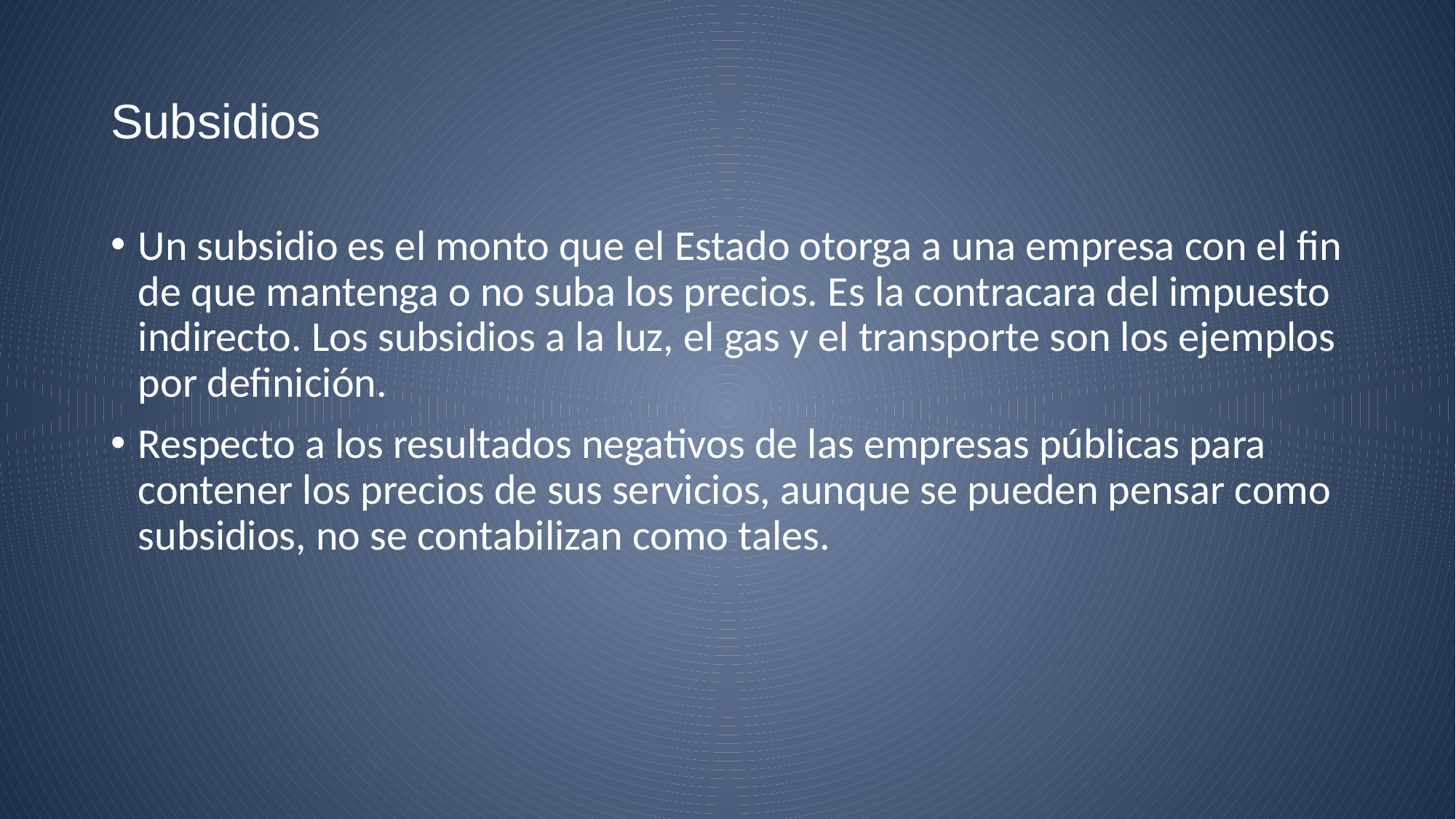

# Subsidios
Un subsidio es el monto que el Estado otorga a una empresa con el fin de que mantenga o no suba los precios. Es la contracara del impuesto indirecto. Los subsidios a la luz, el gas y el transporte son los ejemplos por definición.
Respecto a los resultados negativos de las empresas públicas para contener los precios de sus servicios, aunque se pueden pensar como subsidios, no se contabilizan como tales.